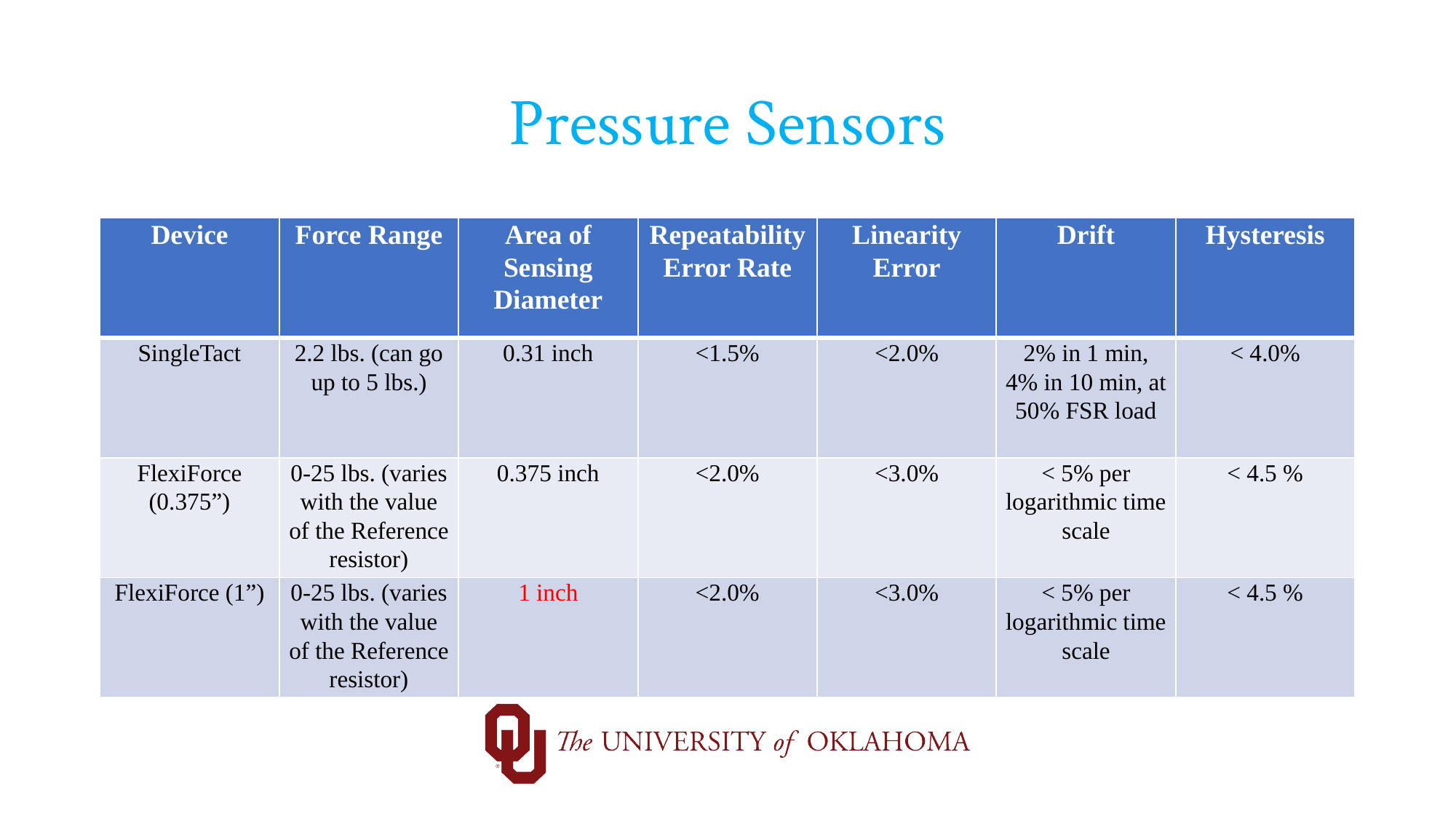

# Pressure Sensors
| Device | Force Range | Area of Sensing Diameter | Repeatability Error Rate | Linearity Error | Drift | Hysteresis |
| --- | --- | --- | --- | --- | --- | --- |
| SingleTact | 2.2 lbs. (can go up to 5 lbs.) | 0.31 inch | <1.5% | <2.0% | 2% in 1 min, 4% in 10 min, at 50% FSR load | < 4.0% |
| FlexiForce (0.375”) | 0-25 lbs. (varies with the value of the Reference resistor) | 0.375 inch | <2.0% | <3.0% | < 5% per logarithmic time scale | < 4.5 % |
| FlexiForce (1”) | 0-25 lbs. (varies with the value of the Reference resistor) | 1 inch | <2.0% | <3.0% | < 5% per logarithmic time scale | < 4.5 % |